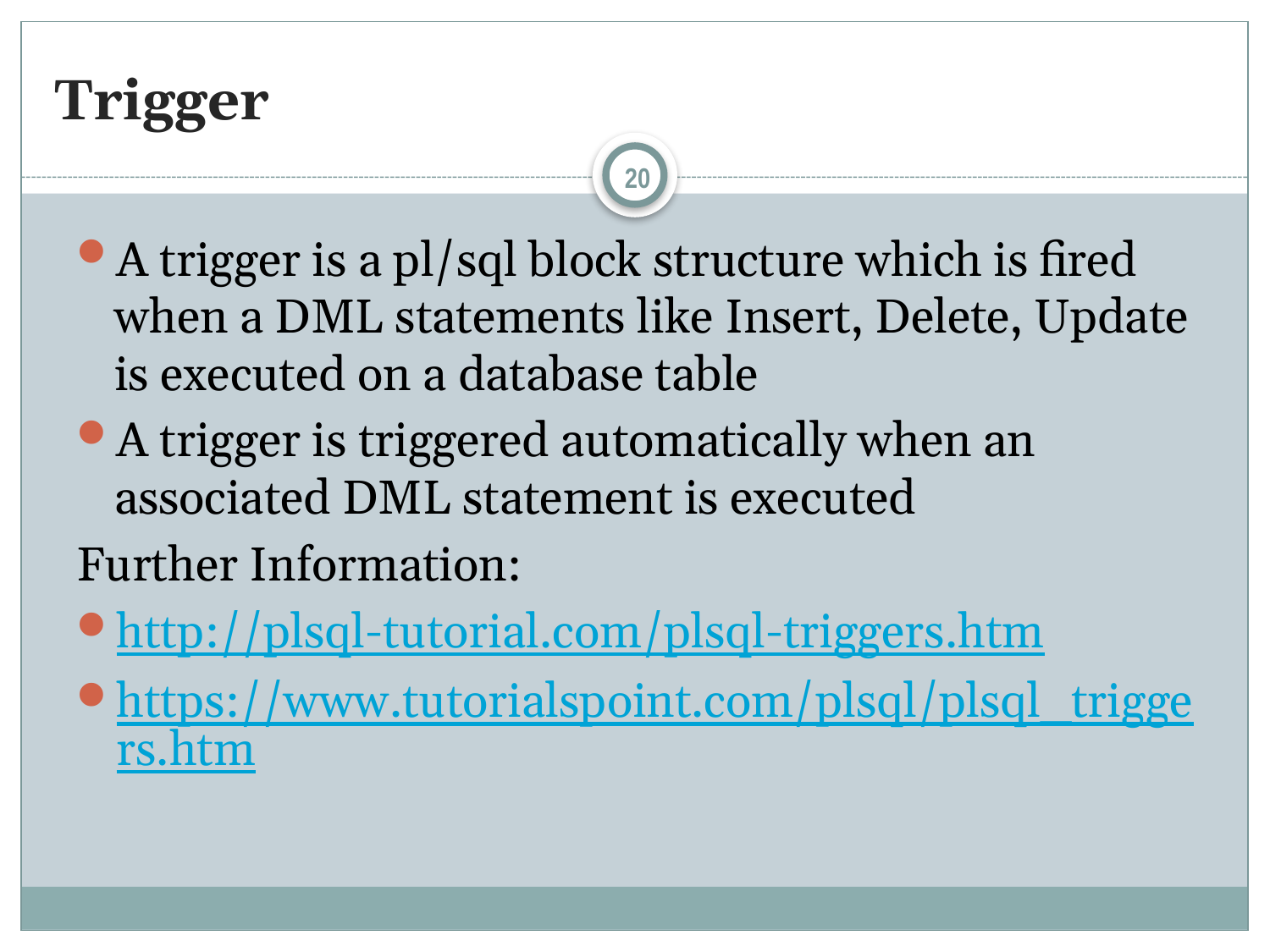

# Trigger
20
A trigger is a pl/sql block structure which is fired when a DML statements like Insert, Delete, Update is executed on a database table
A trigger is triggered automatically when an associated DML statement is executed
Further Information:
http://plsql-tutorial.com/plsql-triggers.htm
https://www.tutorialspoint.com/plsql/plsql_triggers.htm